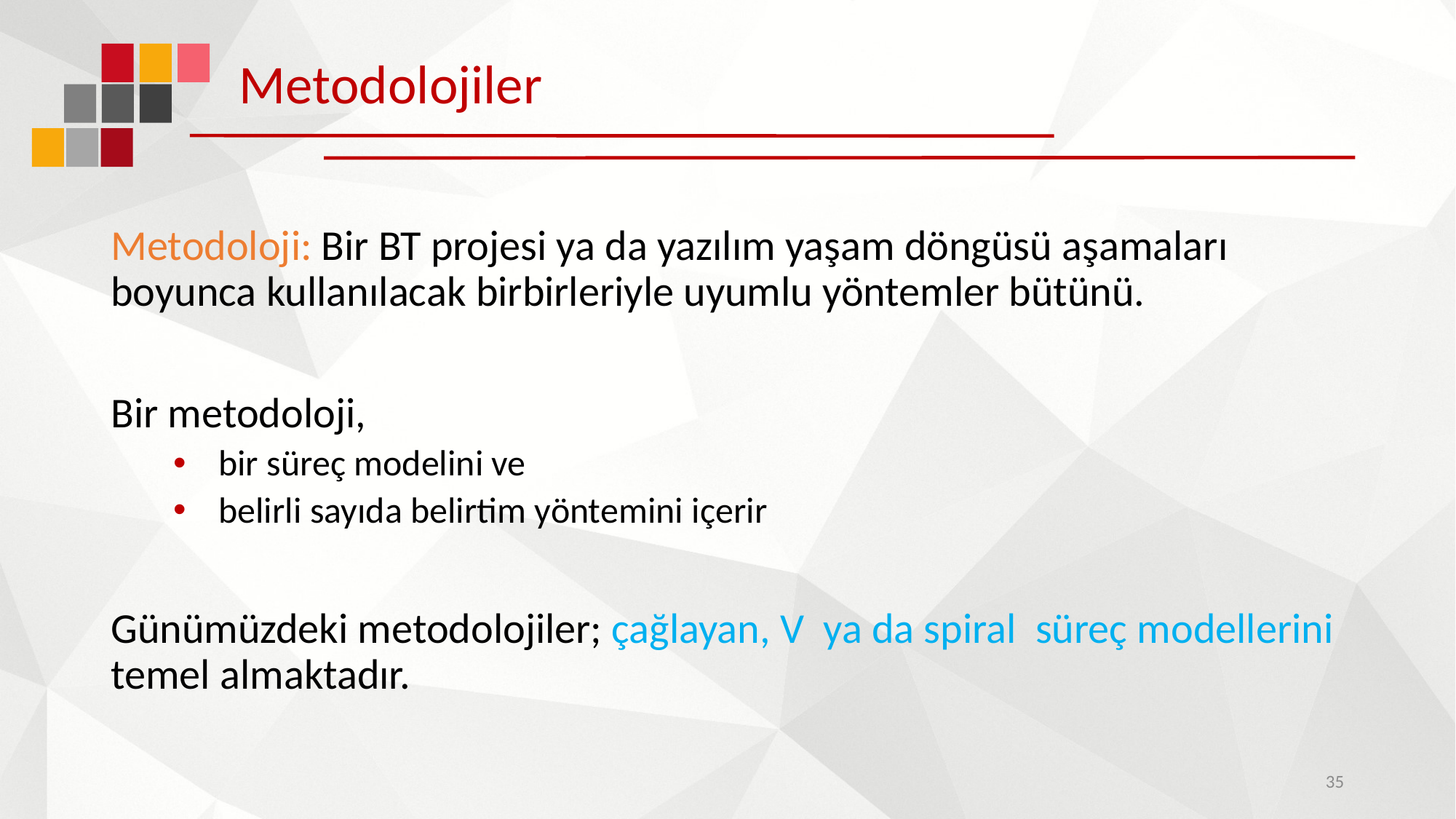

# Metodolojiler
Metodoloji: Bir BT projesi ya da yazılım yaşam döngüsü aşamaları boyunca kullanılacak birbirleriyle uyumlu yöntemler bütünü.

Bir metodoloji,
bir süreç modelini ve
belirli sayıda belirtim yöntemini içerir

Günümüzdeki metodolojiler; çağlayan, V  ya da spiral  süreç modellerini  temel almaktadır.

35